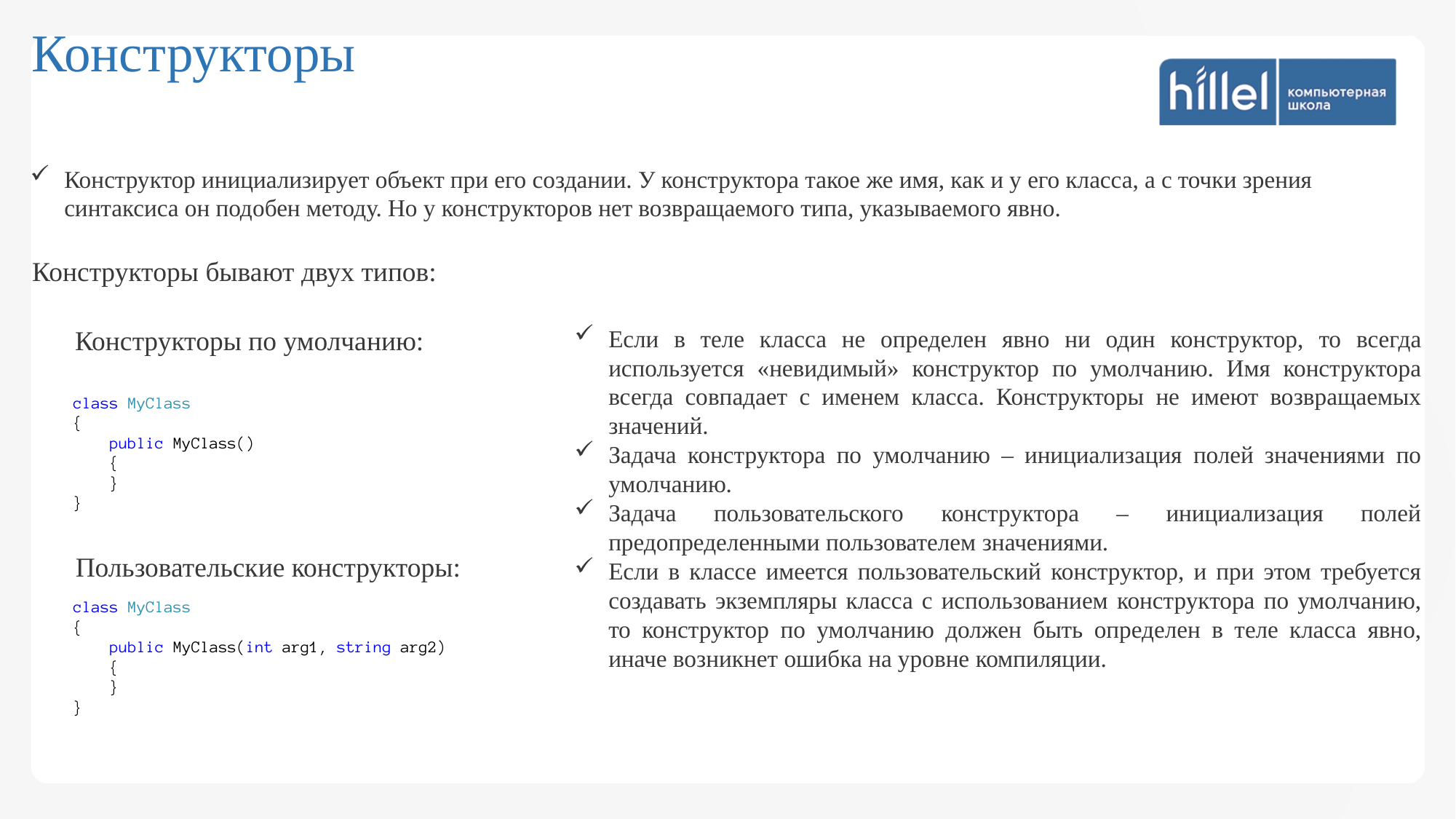

Конструкторы
Конструктор инициализирует объект при его создании. У конструктора такое же имя, как и у его класса, а с точки зрения синтаксиса он подобен методу. Но у конструкторов нет возвращаемого типа, указываемого явно.
Конструкторы бывают двух типов:
Конструкторы по умолчанию:
Если в теле класса не определен явно ни один конструктор, то всегда используется «невидимый» конструктор по умолчанию. Имя конструктора всегда совпадает с именем класса. Конструкторы не имеют возвращаемых значений.
Задача конструктора по умолчанию – инициализация полей значениями по умолчанию.
Задача пользовательского конструктора – инициализация полей предопределенными пользователем значениями.
Если в классе имеется пользовательский конструктор, и при этом требуется создавать экземпляры класса с использованием конструктора по умолчанию, то конструктор по умолчанию должен быть определен в теле класса явно, иначе возникнет ошибка на уровне компиляции.

class MyClass
{
    public MyClass()
    {
    }
}
Пользовательские конструкторы:
class MyClass
{
    public MyClass(int arg1, string arg2)
    {
    }
}